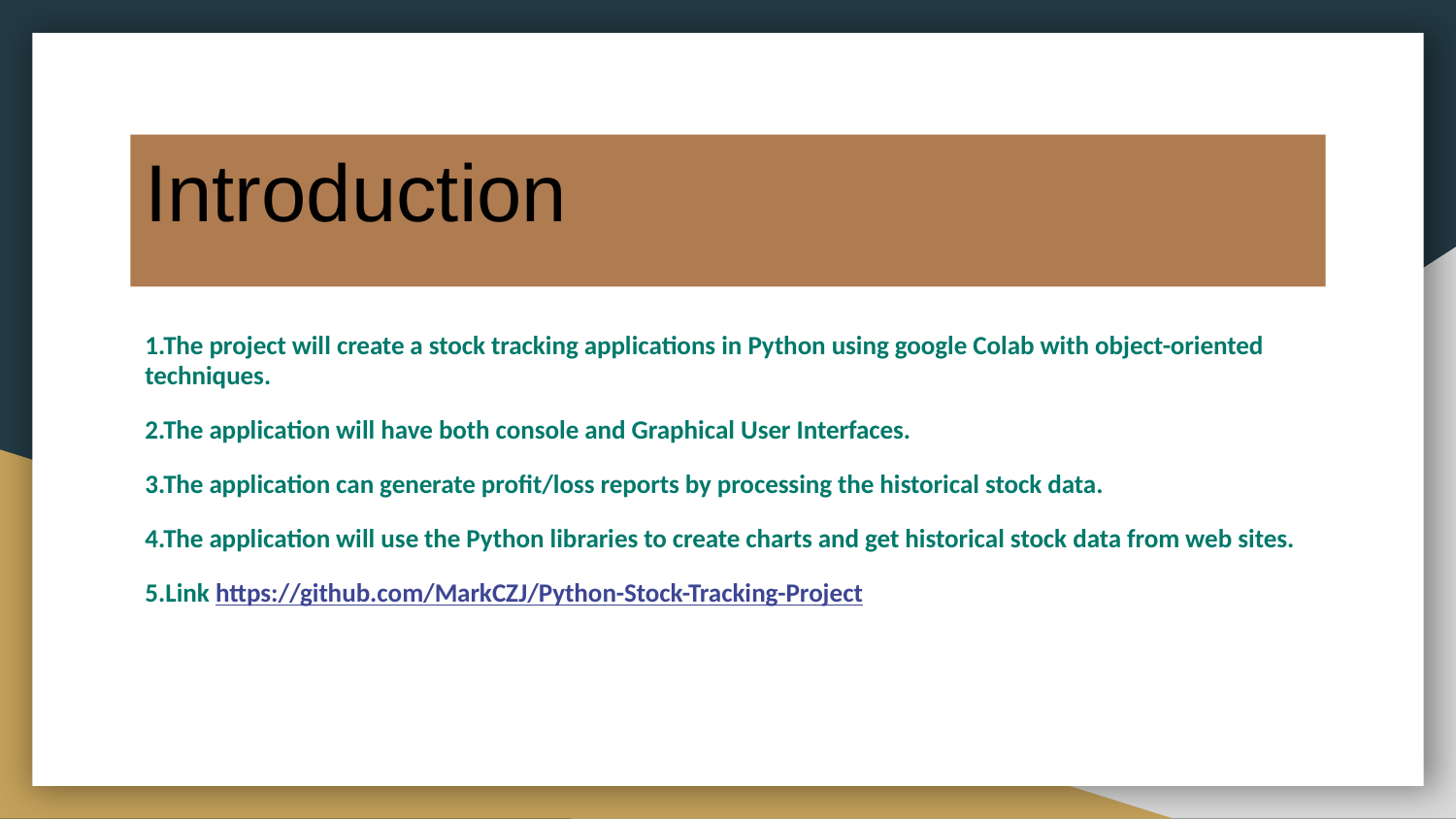

# Introduction
1.The project will create a stock tracking applications in Python using google Colab with object-oriented techniques.
2.The application will have both console and Graphical User Interfaces.
3.The application can generate profit/loss reports by processing the historical stock data.
4.The application will use the Python libraries to create charts and get historical stock data from web sites.
5.Link https://github.com/MarkCZJ/Python-Stock-Tracking-Project